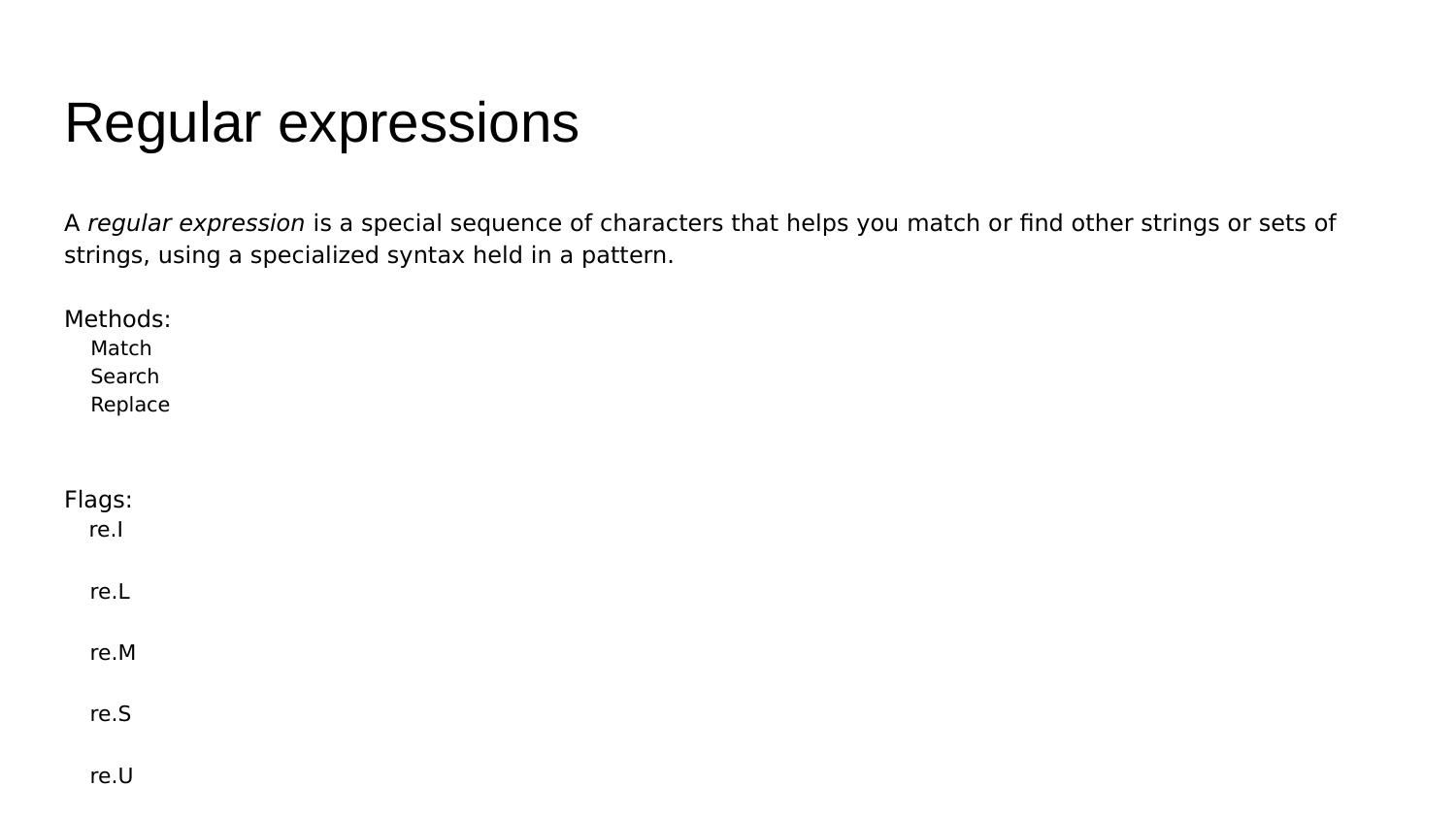

# Regular expressions
A regular expression is a special sequence of characters that helps you match or find other strings or sets of strings, using a specialized syntax held in a pattern.
Methods:
Match
Search
Replace

Flags:
re.I
re.L
re.M
re.S
re.U
re.X